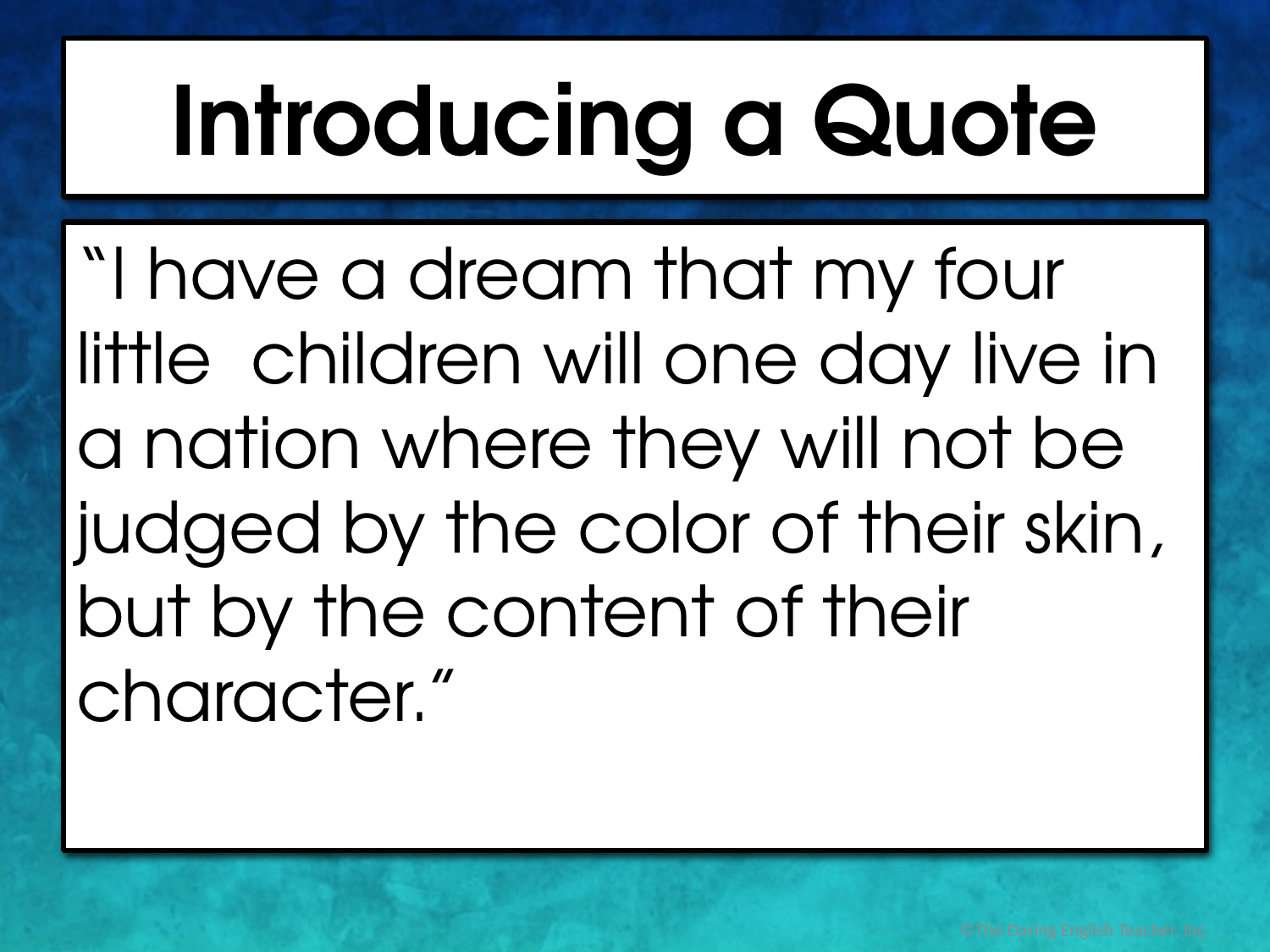

# Introducing a Quote
“I have a dream that my four little  children will one day live in a nation where they will not be judged by the color of their skin, but by the content of their character.”